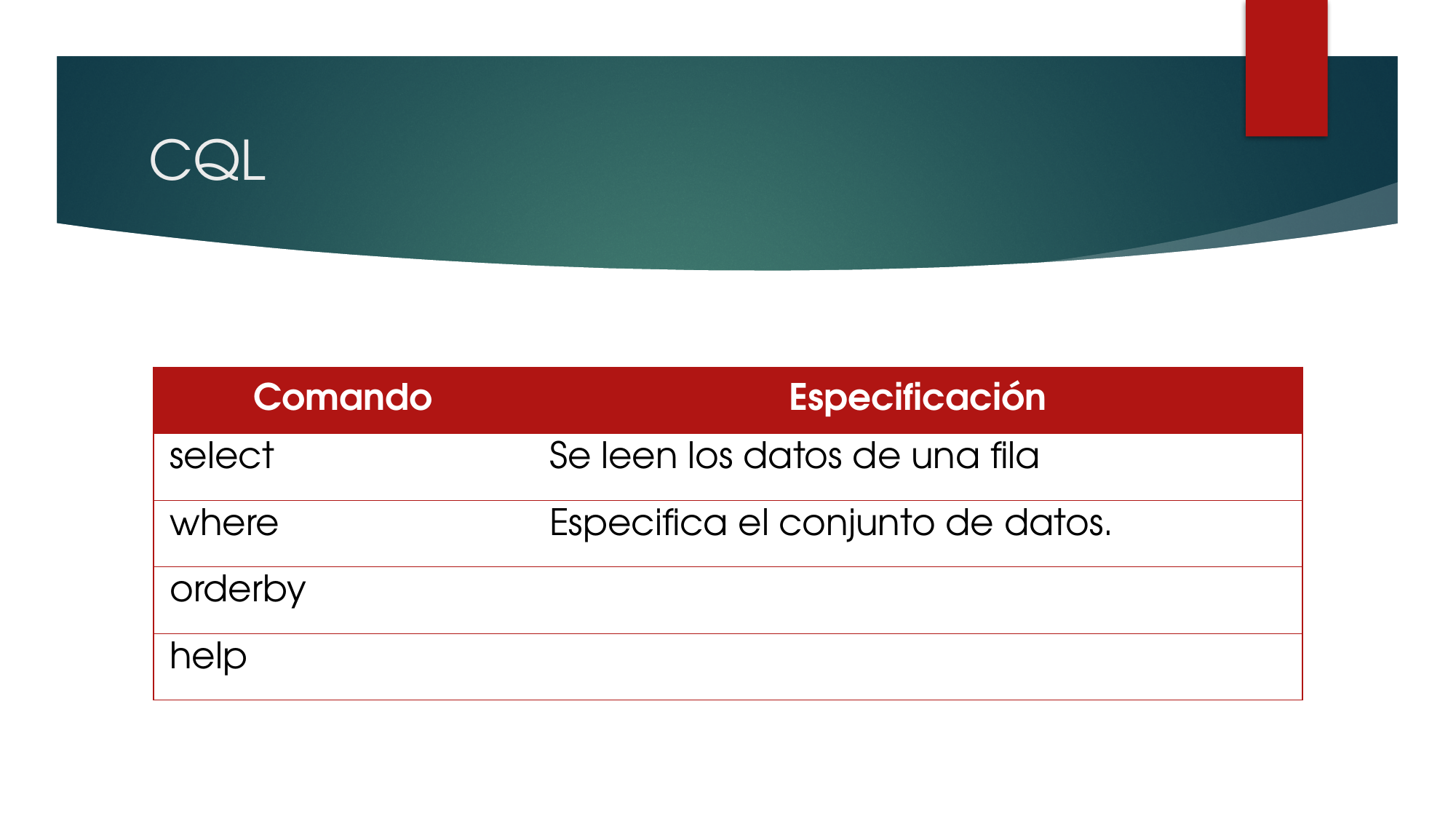

# CQL
| Comando | Especificación |
| --- | --- |
| select | Se leen los datos de una fila |
| where | Especifica el conjunto de datos. |
| orderby |  |
| help |  |